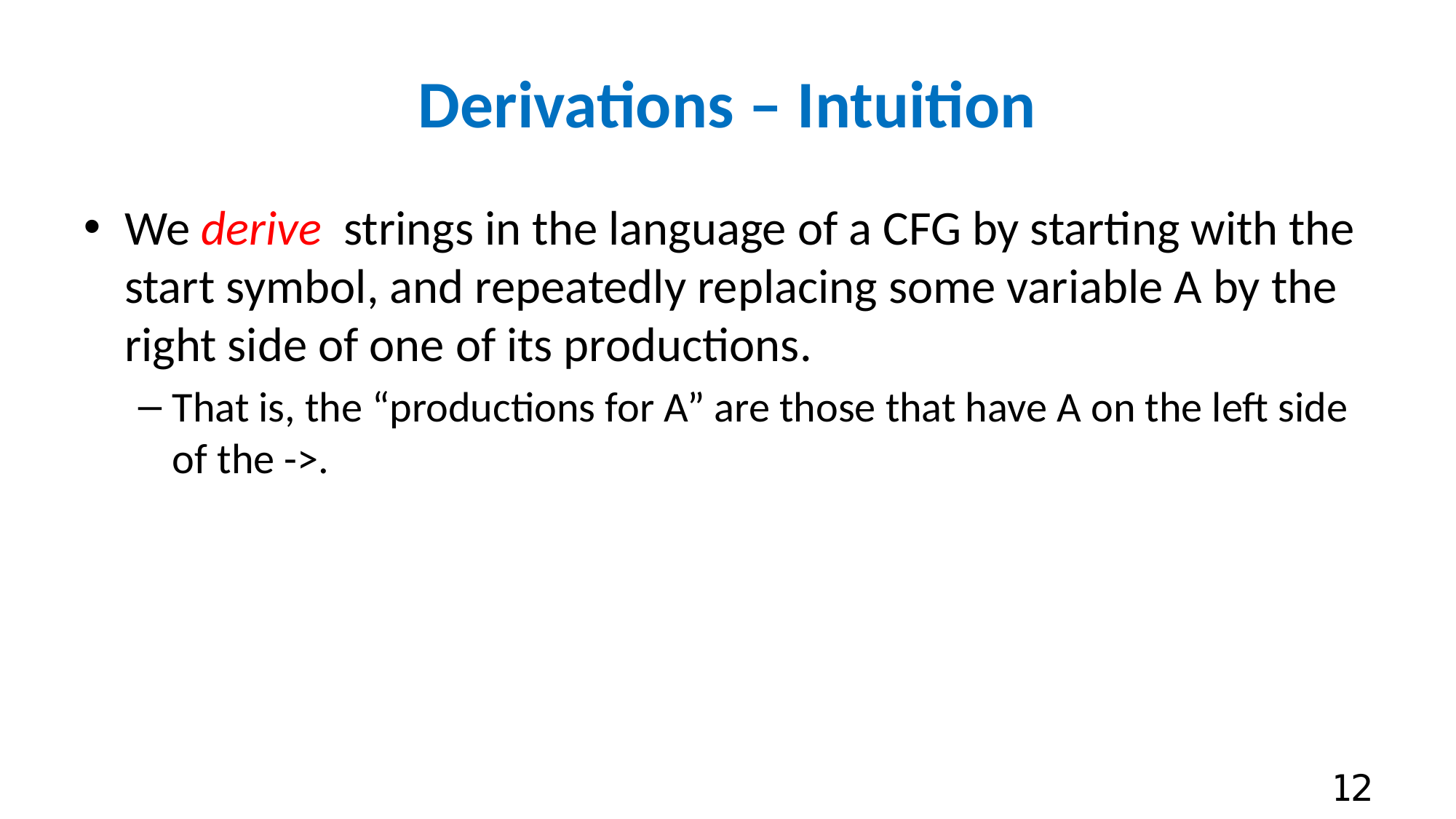

# Derivations – Intuition
We derive  strings in the language of a CFG by starting with the start symbol, and repeatedly replacing some variable A by the right side of one of its productions.
That is, the “productions for A” are those that have A on the left side of the ->.
12